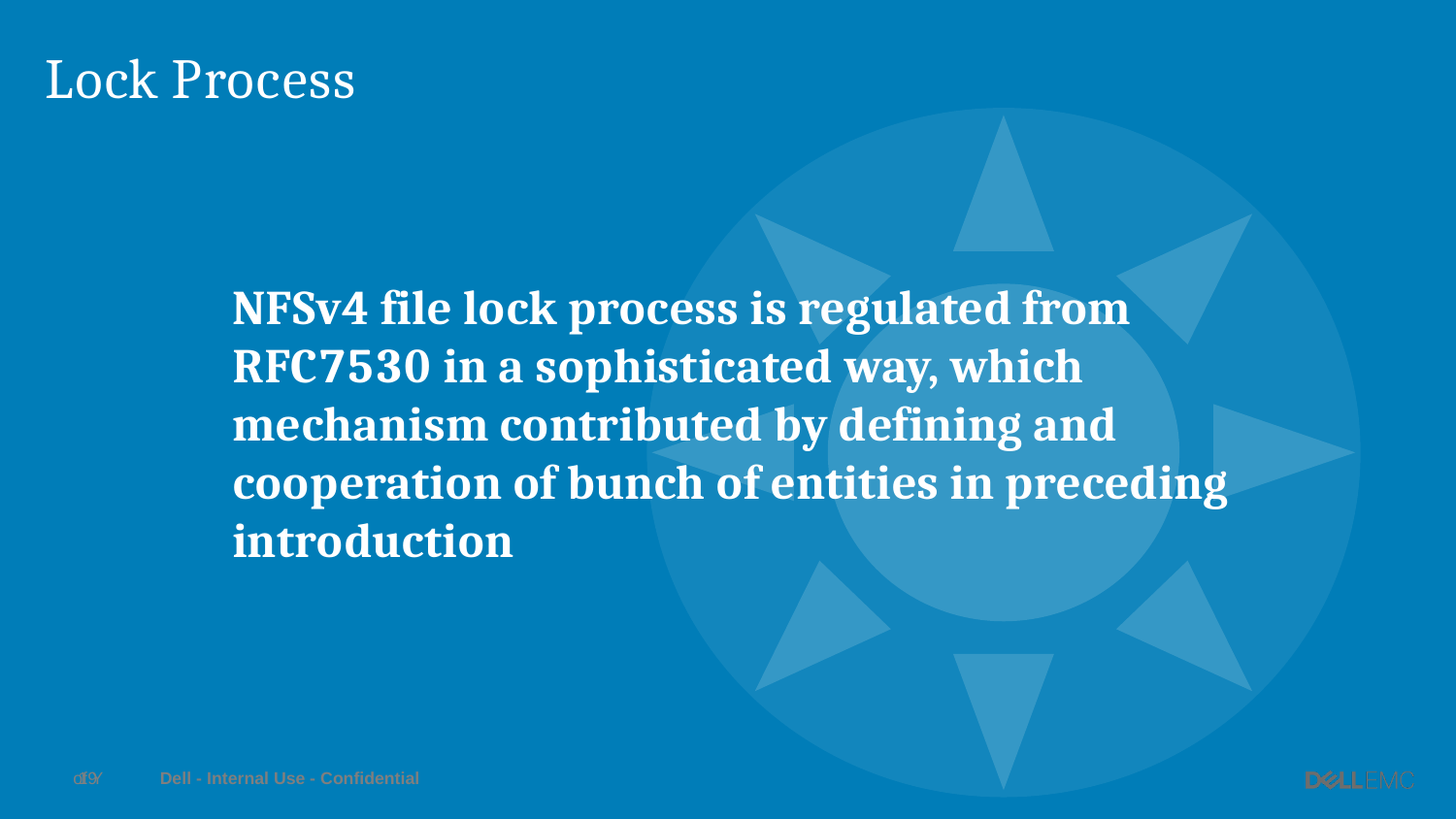

# Lock Process

NFSv4 file lock process is regulated from RFC7530 in a sophisticated way, which mechanism contributed by defining and cooperation of bunch of entities in preceding introduction